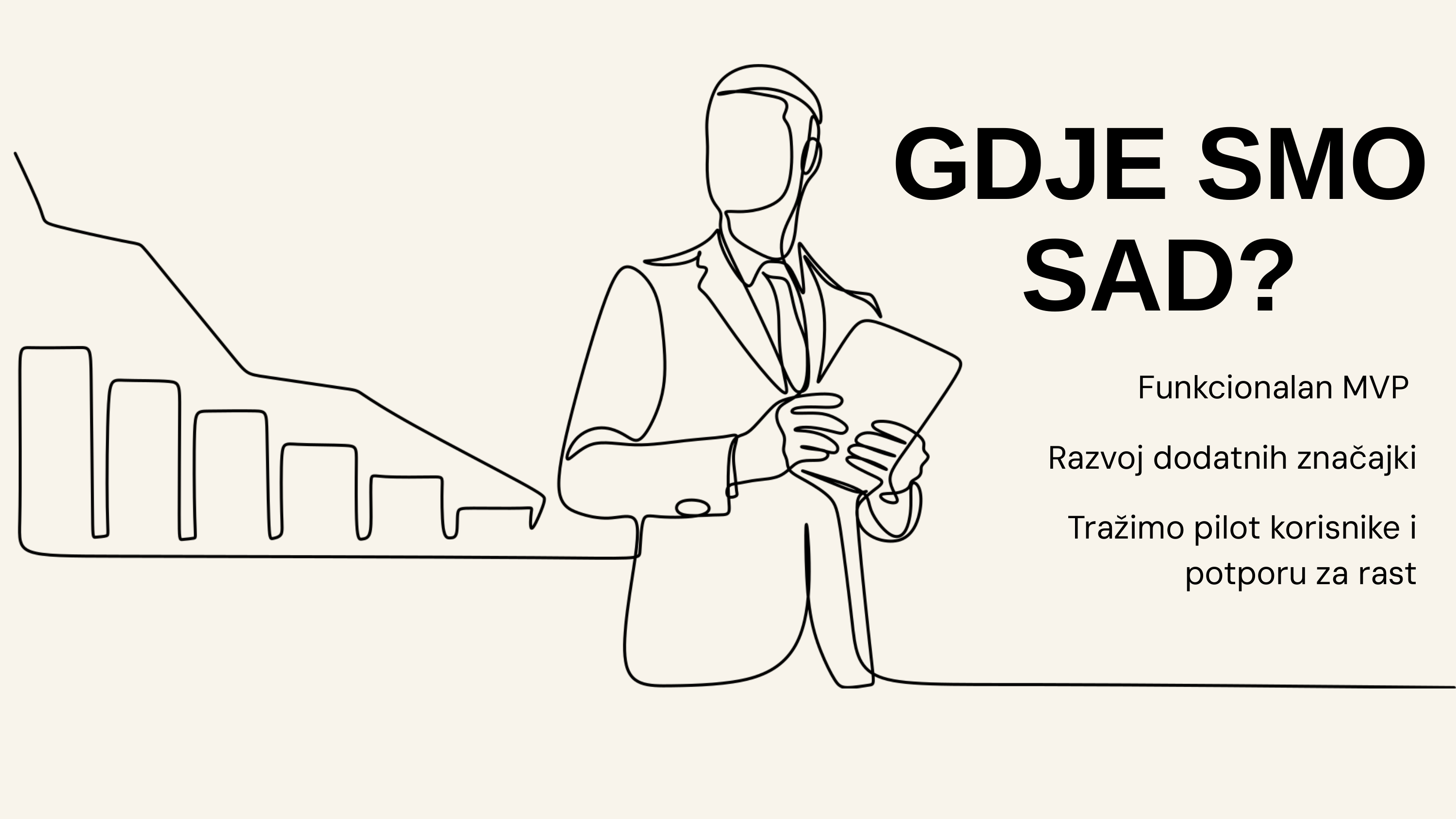

GDJE SMO SAD?
Funkcionalan MVP
Razvoj dodatnih značajki
Tražimo pilot korisnike i potporu za rast